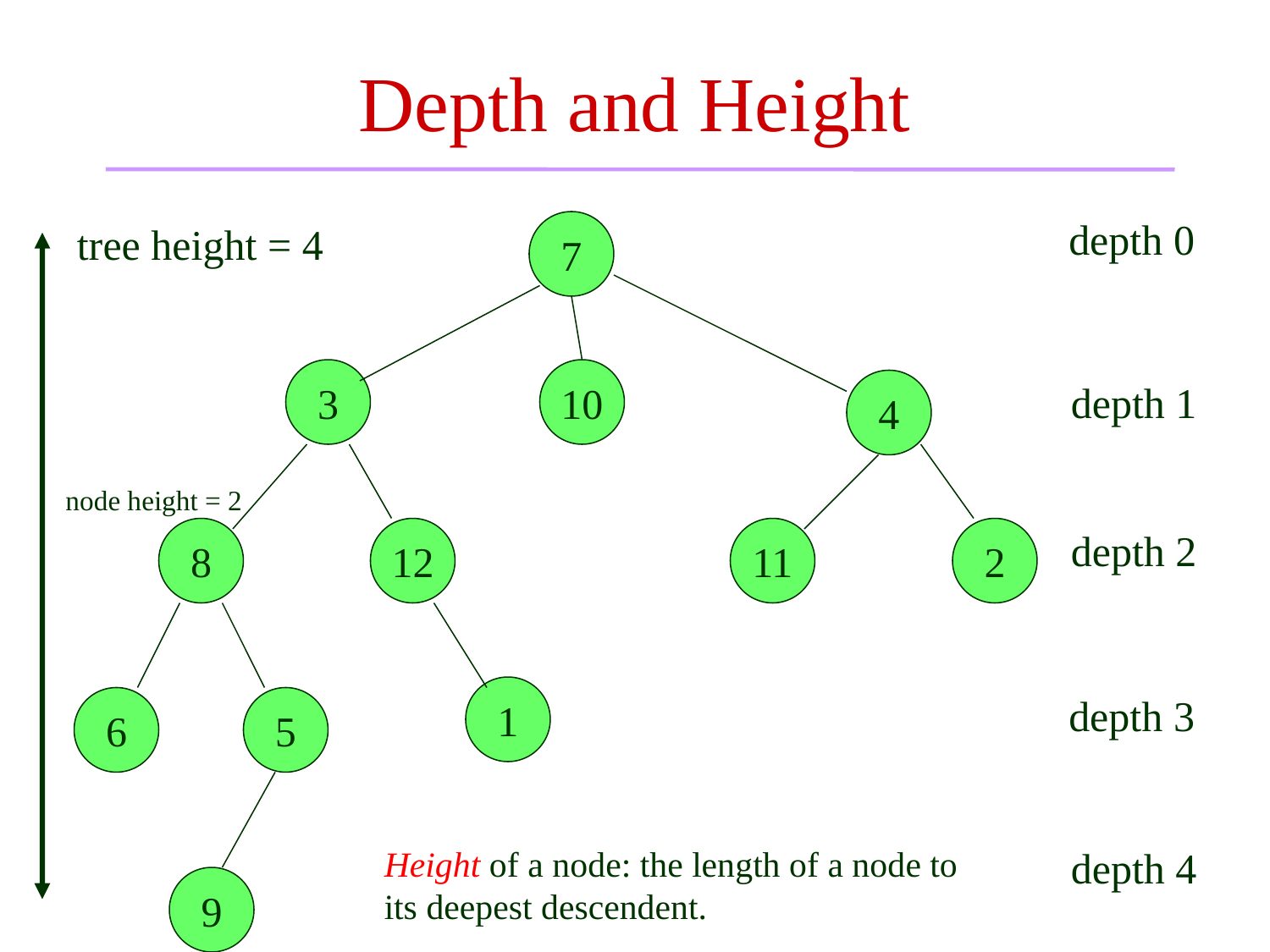

# Depth and Height

depth 0
tree height = 4
7

3
10
4
depth 1

node height = 2
8
12
11
2
depth 2

1
depth 3
6
5

Height of a node: the length of a node to
its deepest descendent.
depth 4
9